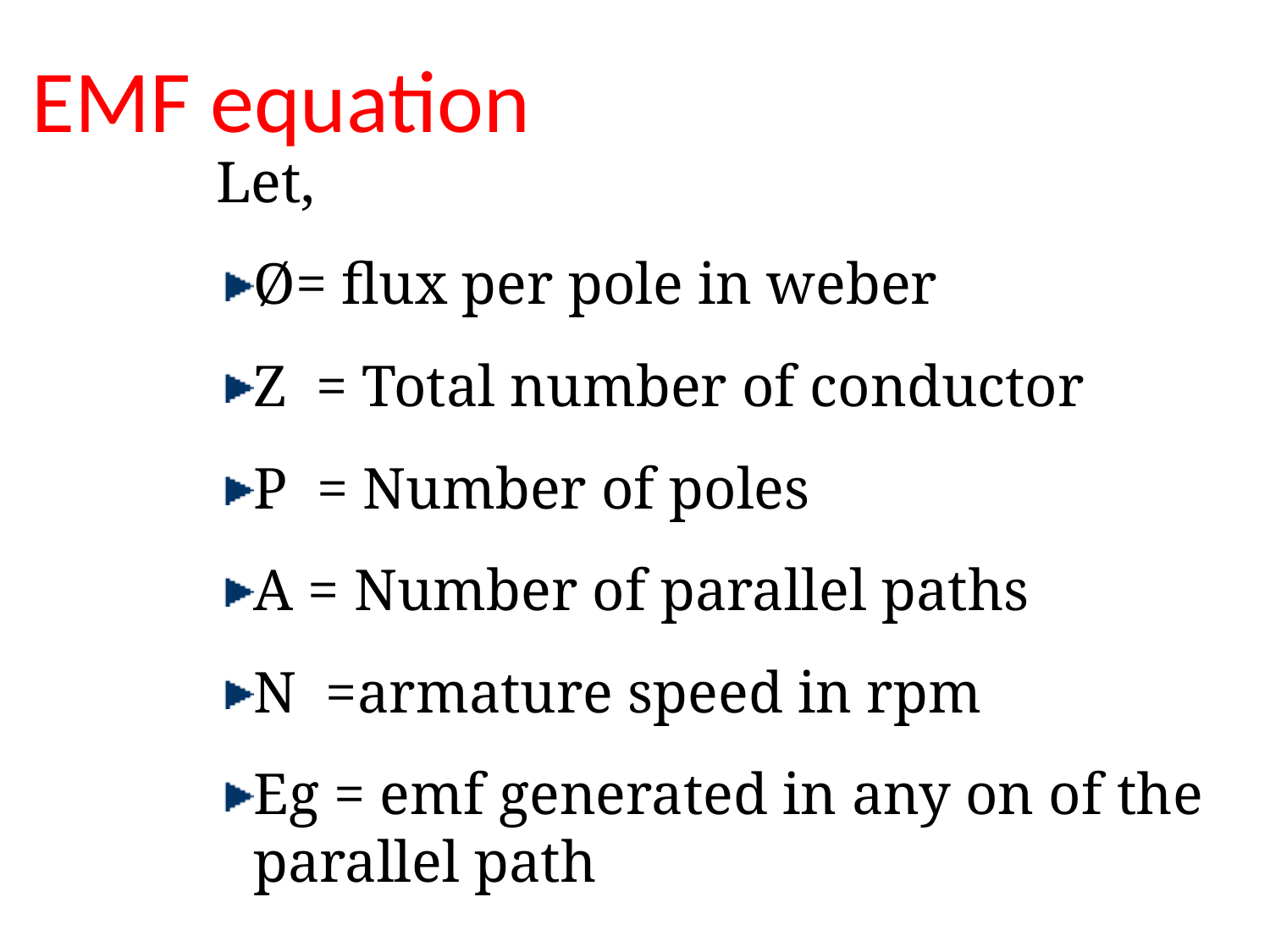

EMF equation

Let,
Ø= flux per pole in weber
Z  = Total number of conductor
P  = Number of poles
A = Number of parallel paths
N  =armature speed in rpm
Eg = emf generated in any on of the parallel path